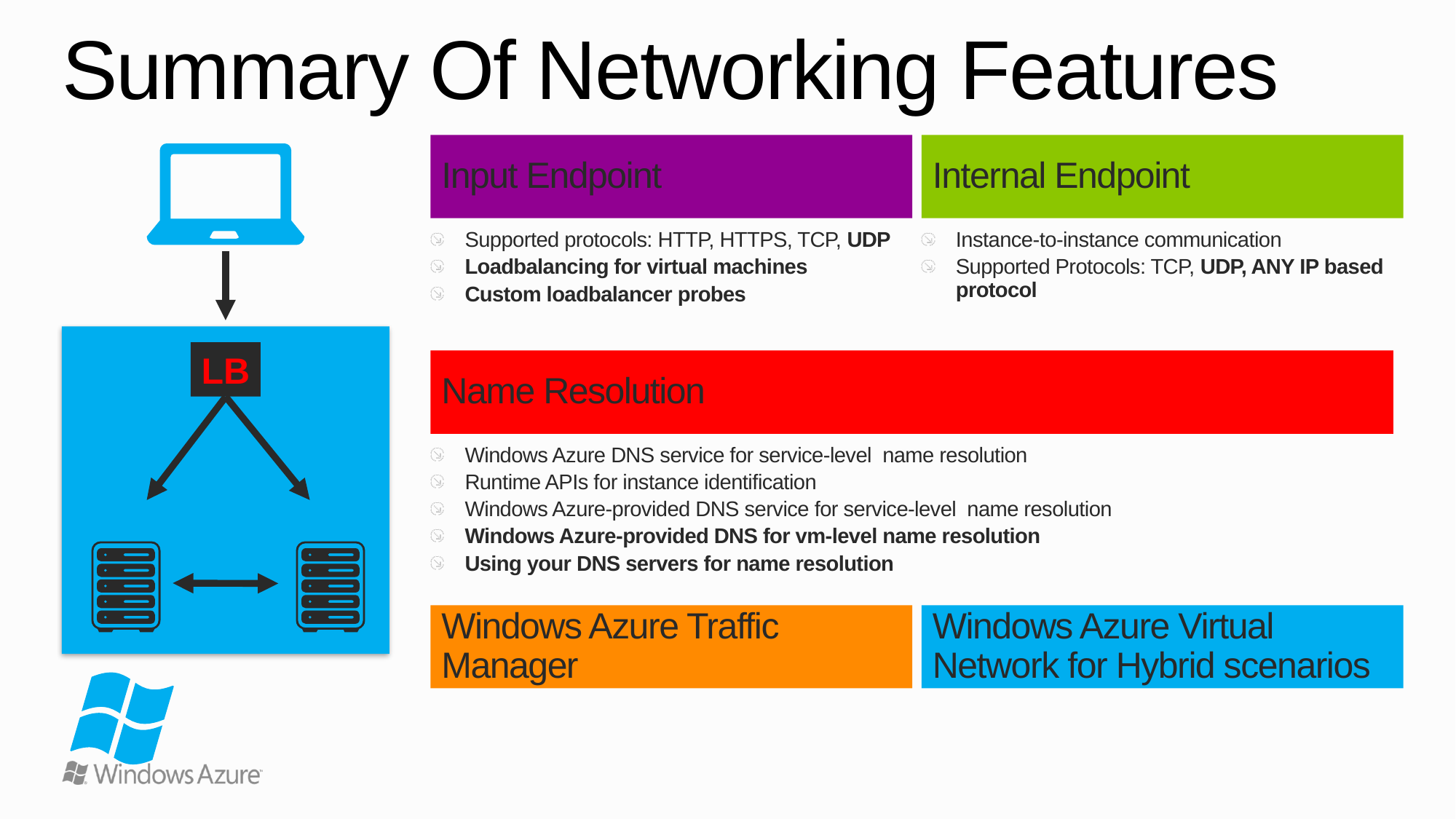

# Summary Of Networking Features
Input Endpoint
Supported protocols: HTTP, HTTPS, TCP, UDP
Loadbalancing for virtual machines
Custom loadbalancer probes
Internal Endpoint
Instance-to-instance communication
Supported Protocols: TCP, UDP, ANY IP based protocol

LB
Name Resolution
Windows Azure DNS service for service-level  name resolution
Runtime APIs for instance identification
Windows Azure-provided DNS service for service-level  name resolution
Windows Azure-provided DNS for vm-level name resolution
Using your DNS servers for name resolution

Windows Azure Traffic Manager
Windows Azure Virtual Network for Hybrid scenarios